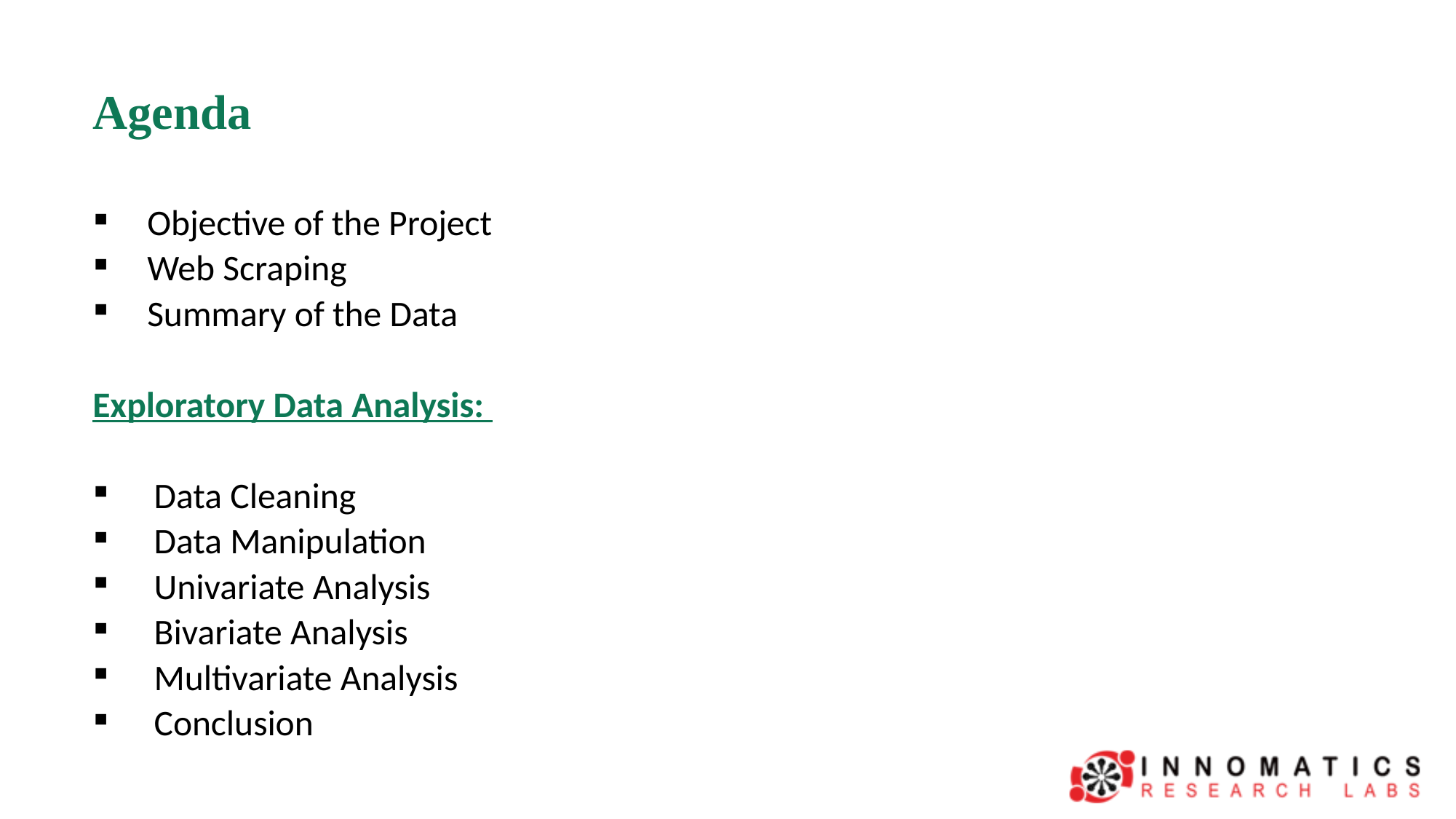

Agenda

Objective of the Project
Web Scraping
Summary of the Data

Exploratory Data Analysis:

Data Cleaning
Data Manipulation
Univariate Analysis
Bivariate Analysis
Multivariate Analysis
Conclusion